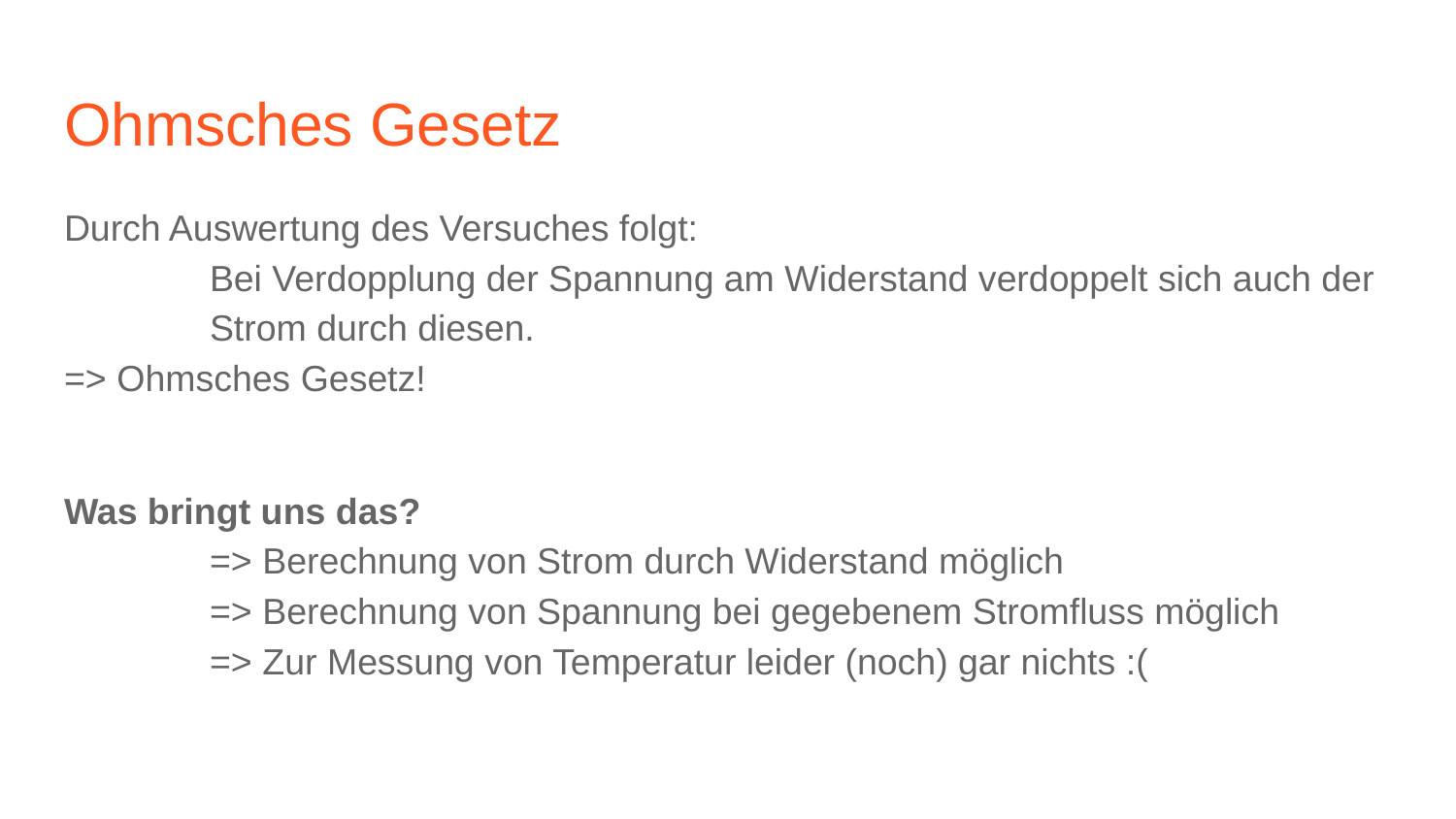

# Ohmsches Gesetz
Durch Auswertung des Versuches folgt:
	Bei Verdopplung der Spannung am Widerstand verdoppelt sich auch der
	Strom durch diesen.
=> Ohmsches Gesetz!
Was bringt uns das?
	=> Berechnung von Strom durch Widerstand möglich
	=> Berechnung von Spannung bei gegebenem Stromfluss möglich
	=> Zur Messung von Temperatur leider (noch) gar nichts :(